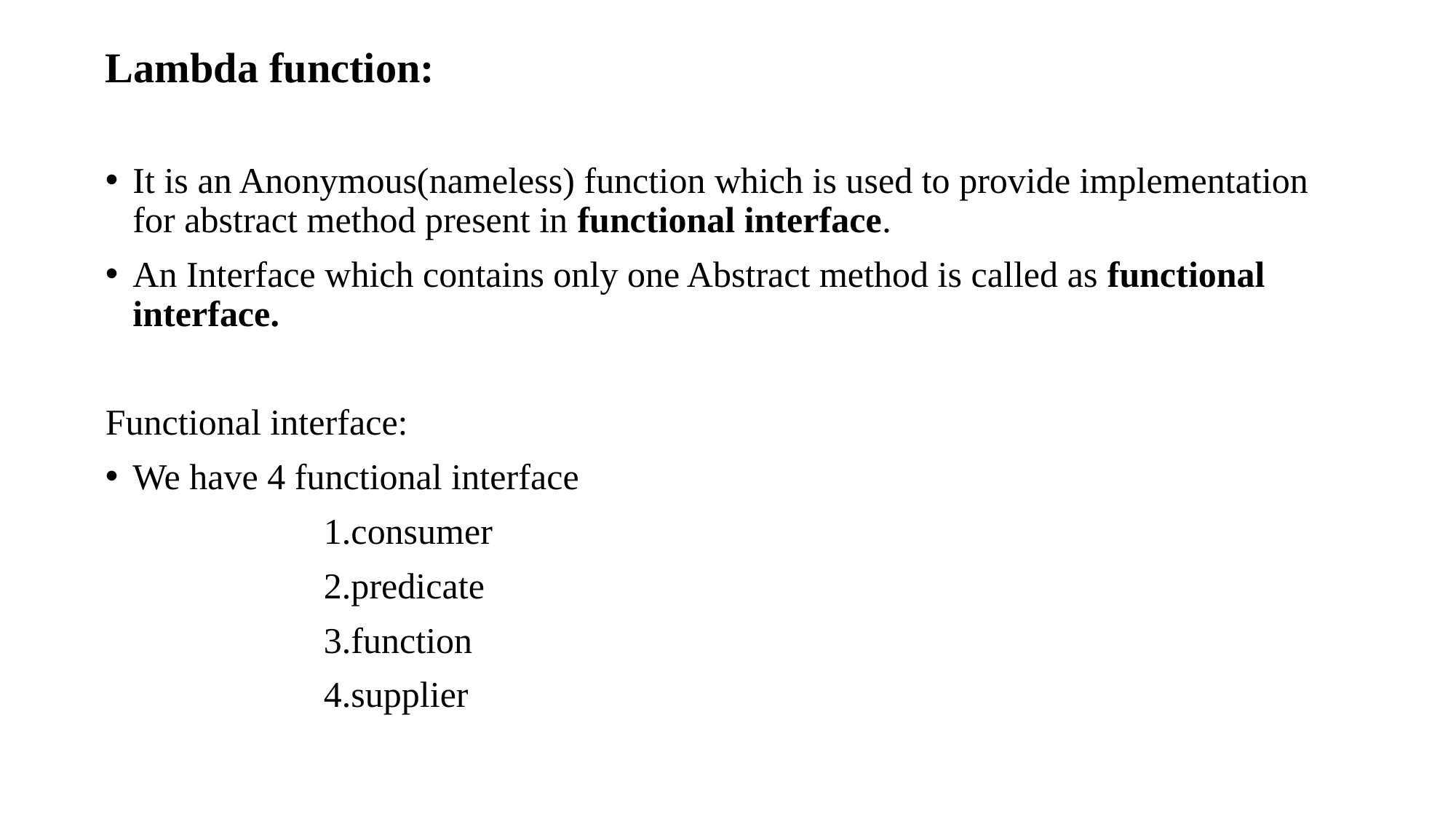

Lambda function:

It is an Anonymous(nameless) function which is used to provide implementation for abstract method present in functional interface.
An Interface which contains only one Abstract method is called as functional interface.

Functional interface:
We have 4 functional interface
                        1.consumer
		2.predicate
		3.function
		4.supplier